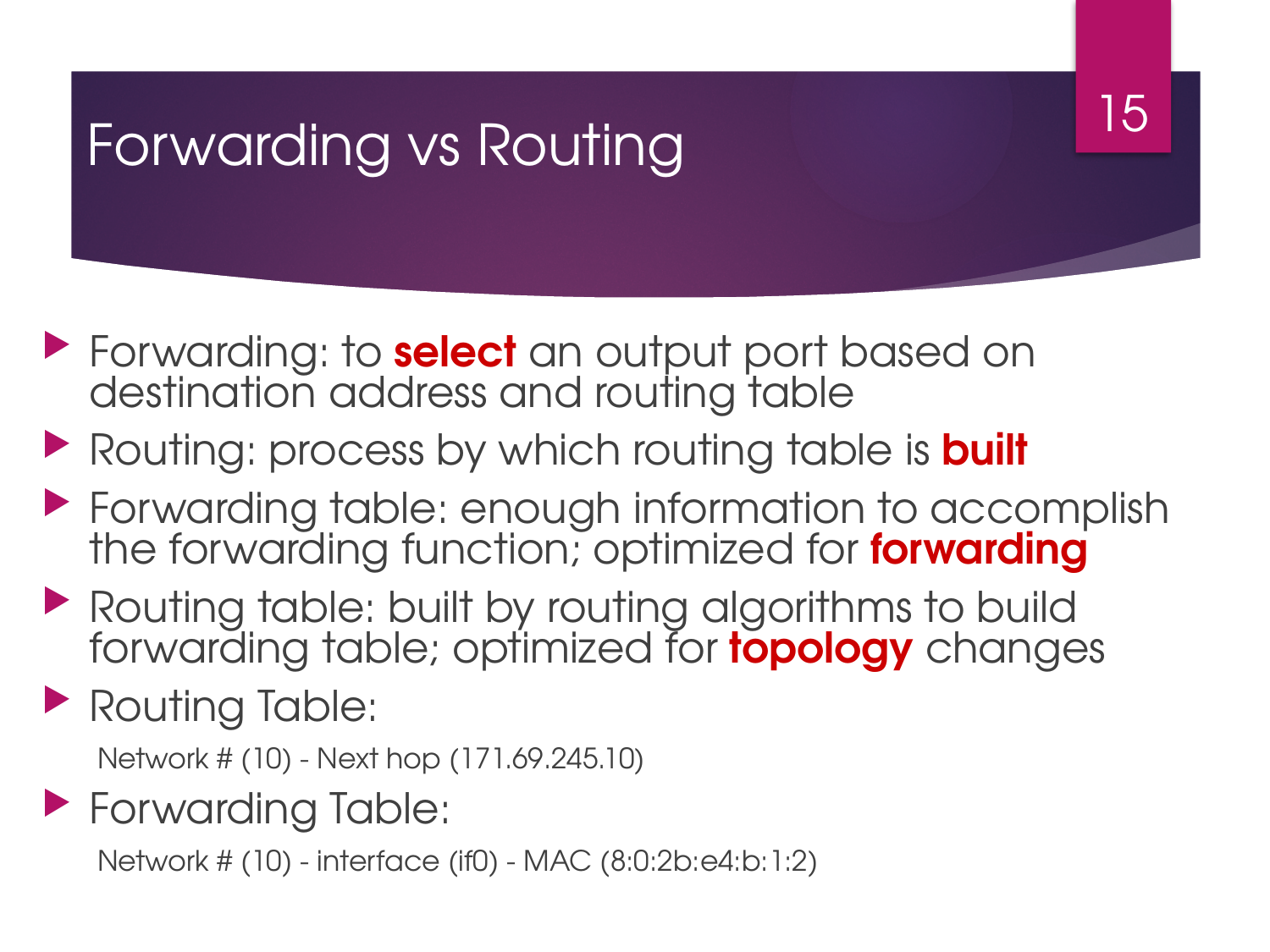

15
# Forwarding vs Routing
Forwarding: to select an output port based on destination address and routing table
Routing: process by which routing table is built
Forwarding table: enough information to accomplish the forwarding function; optimized for forwarding
Routing table: built by routing algorithms to build forwarding table; optimized for topology changes
Routing Table:
Network # (10) - Next hop (171.69.245.10)
Forwarding Table:
Network # (10) - interface (if0) - MAC (8:0:2b:e4:b:1:2)